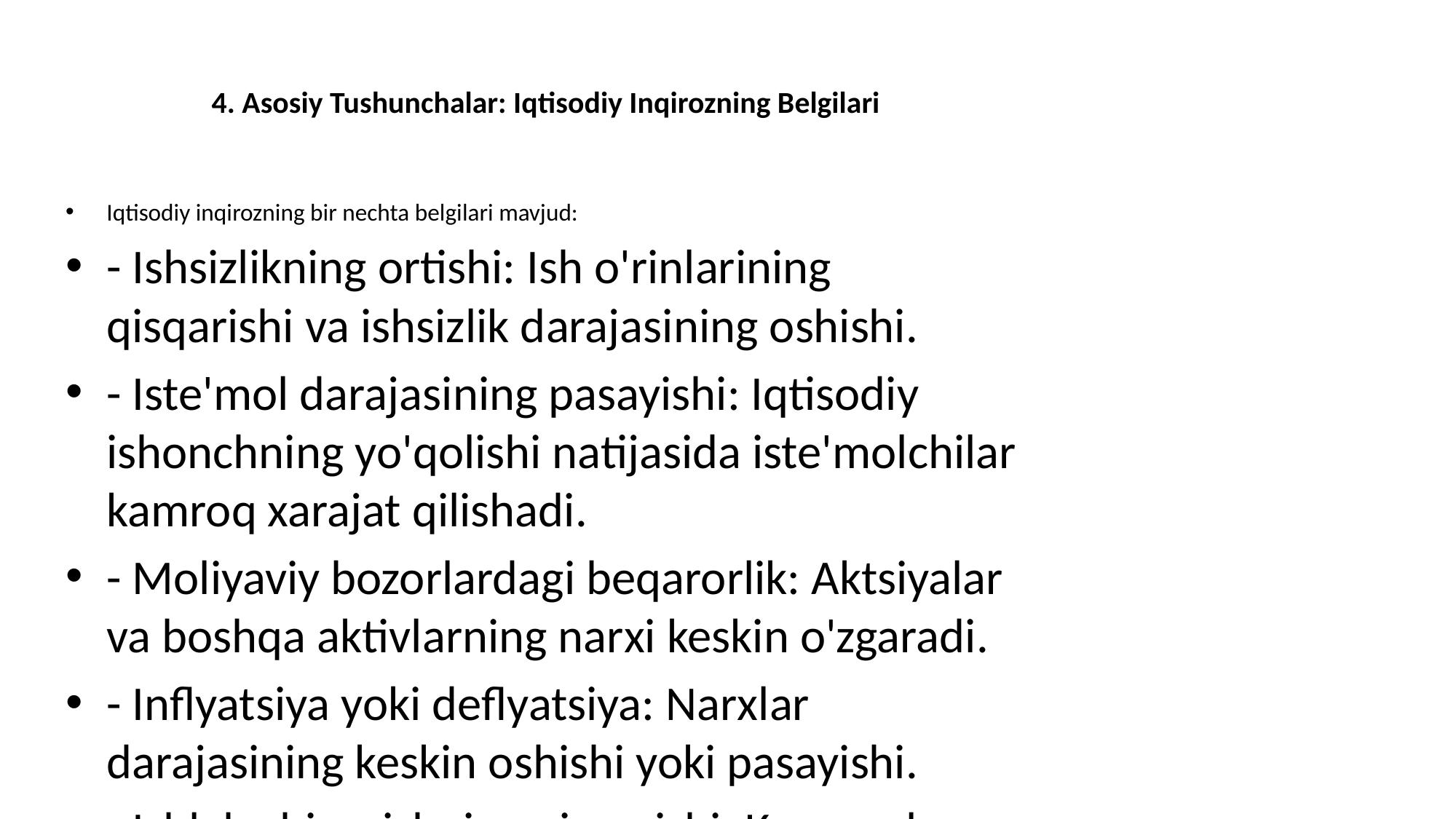

# 4. Asosiy Tushunchalar: Iqtisodiy Inqirozning Belgilari
Iqtisodiy inqirozning bir nechta belgilari mavjud:
- Ishsizlikning ortishi: Ish o'rinlarining qisqarishi va ishsizlik darajasining oshishi.
- Iste'mol darajasining pasayishi: Iqtisodiy ishonchning yo'qolishi natijasida iste'molchilar kamroq xarajat qilishadi.
- Moliyaviy bozorlardagi beqarorlik: Aktsiyalar va boshqa aktivlarning narxi keskin o'zgaradi.
- Inflyatsiya yoki deflyatsiya: Narxlar darajasining keskin oshishi yoki pasayishi.
- Ishlab chiqarishning qisqarishi: Korxonalar ishlab chiqarishni kamaytiradi yoki to'xtatadi.